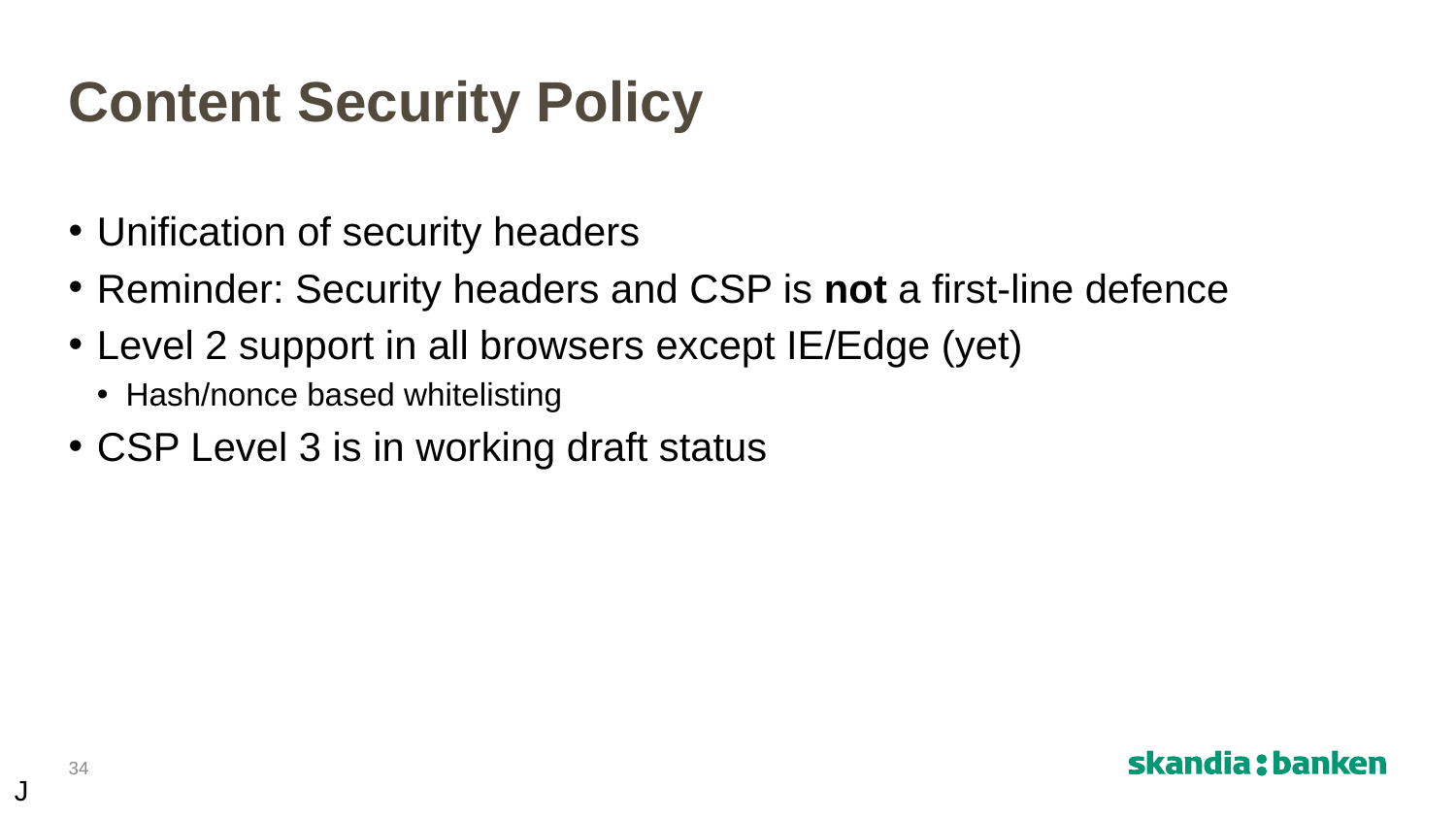

# Content Security Policy
Unification of security headers
Reminder: Security headers and CSP is not a first-line defence
Level 2 support in all browsers except IE/Edge (yet)
Hash/nonce based whitelisting
CSP Level 3 is in working draft status
34
J